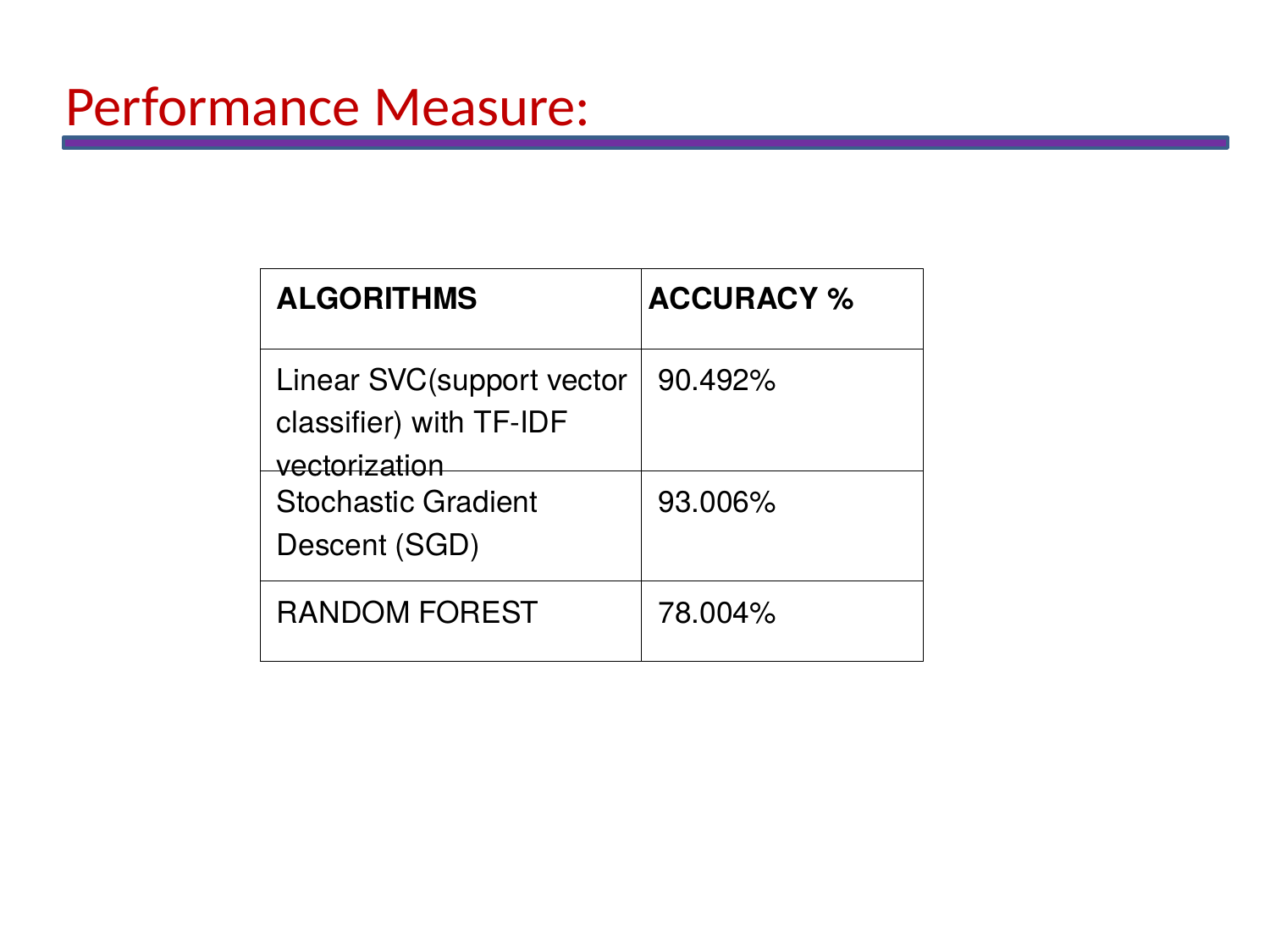

Performance Measure:

| ALGORITHMS | ACCURACY % |
| --- | --- |
| Linear SVC(support vector classifier) with TF-IDF vectorization | 90.492% |
| Stochastic Gradient Descent (SGD) | 93.006% |
| RANDOM FOREST | 78.004% |